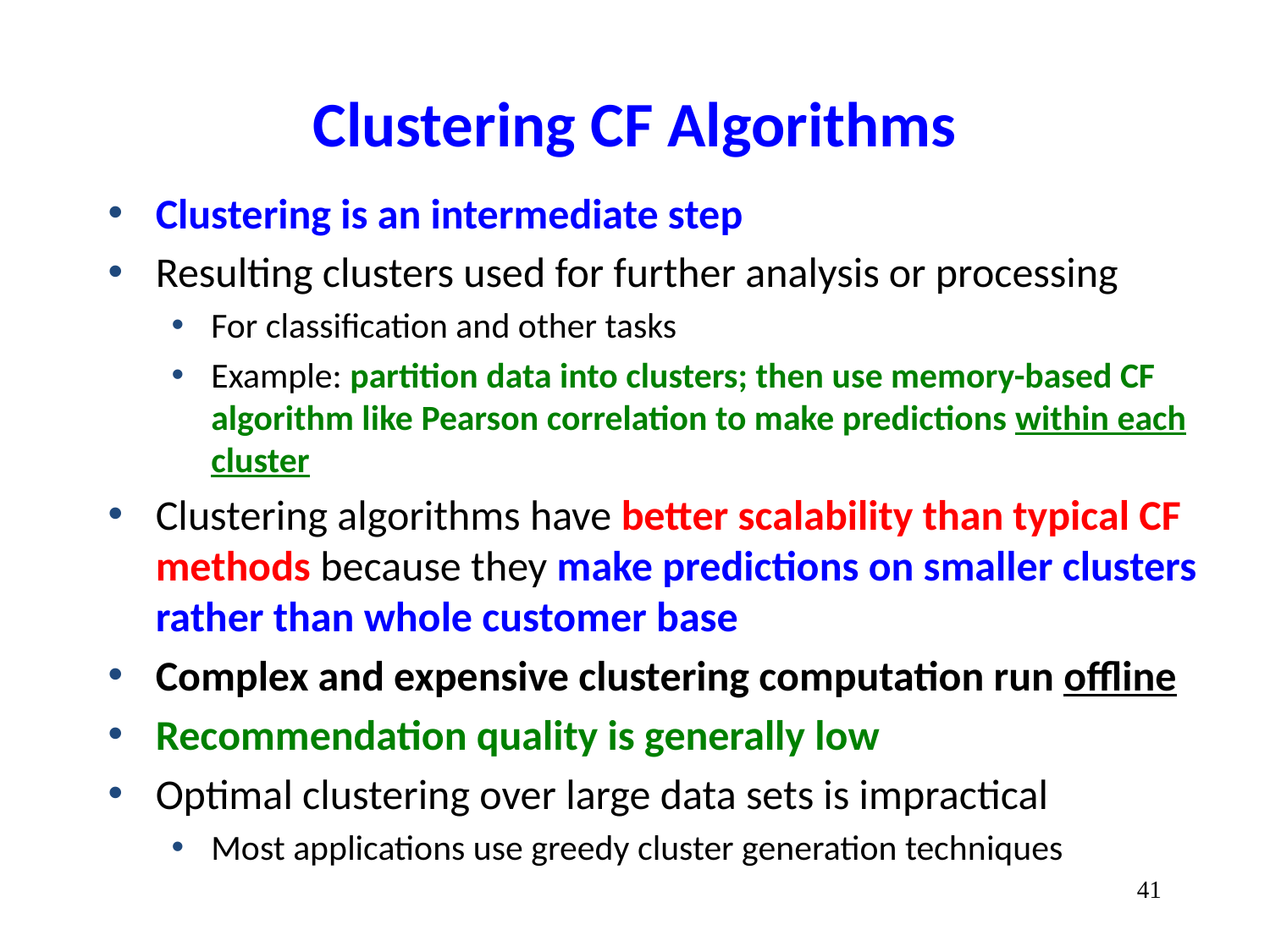

# Clustering CF Algorithms
Clustering is an intermediate step
Resulting clusters used for further analysis or processing
For classification and other tasks
Example: partition data into clusters; then use memory-based CF algorithm like Pearson correlation to make predictions within each cluster
Clustering algorithms have better scalability than typical CF methods because they make predictions on smaller clusters rather than whole customer base
Complex and expensive clustering computation run offline
Recommendation quality is generally low
Optimal clustering over large data sets is impractical
Most applications use greedy cluster generation techniques
41